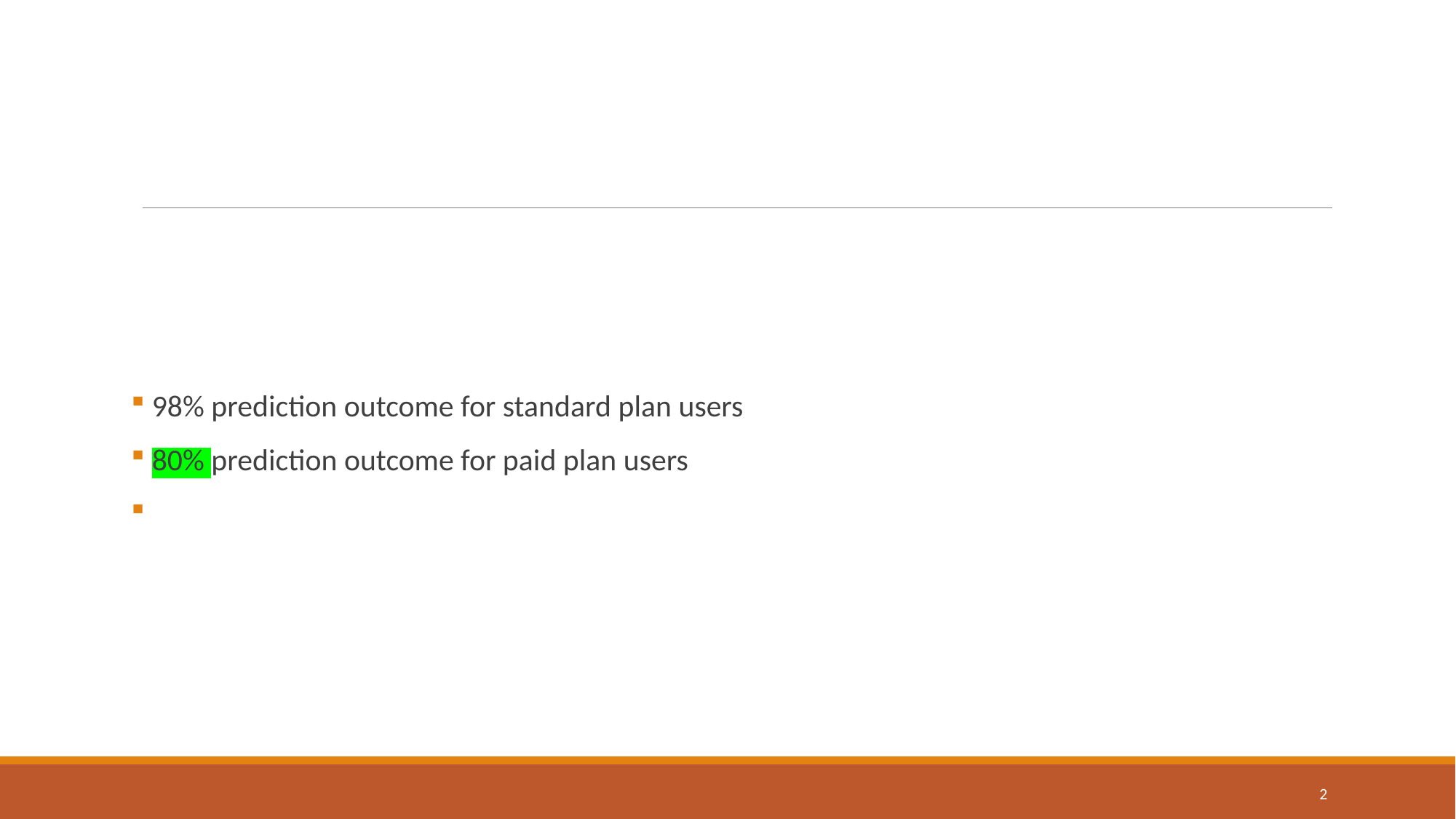

98% prediction outcome for standard plan users
 80% prediction outcome for paid plan users

2